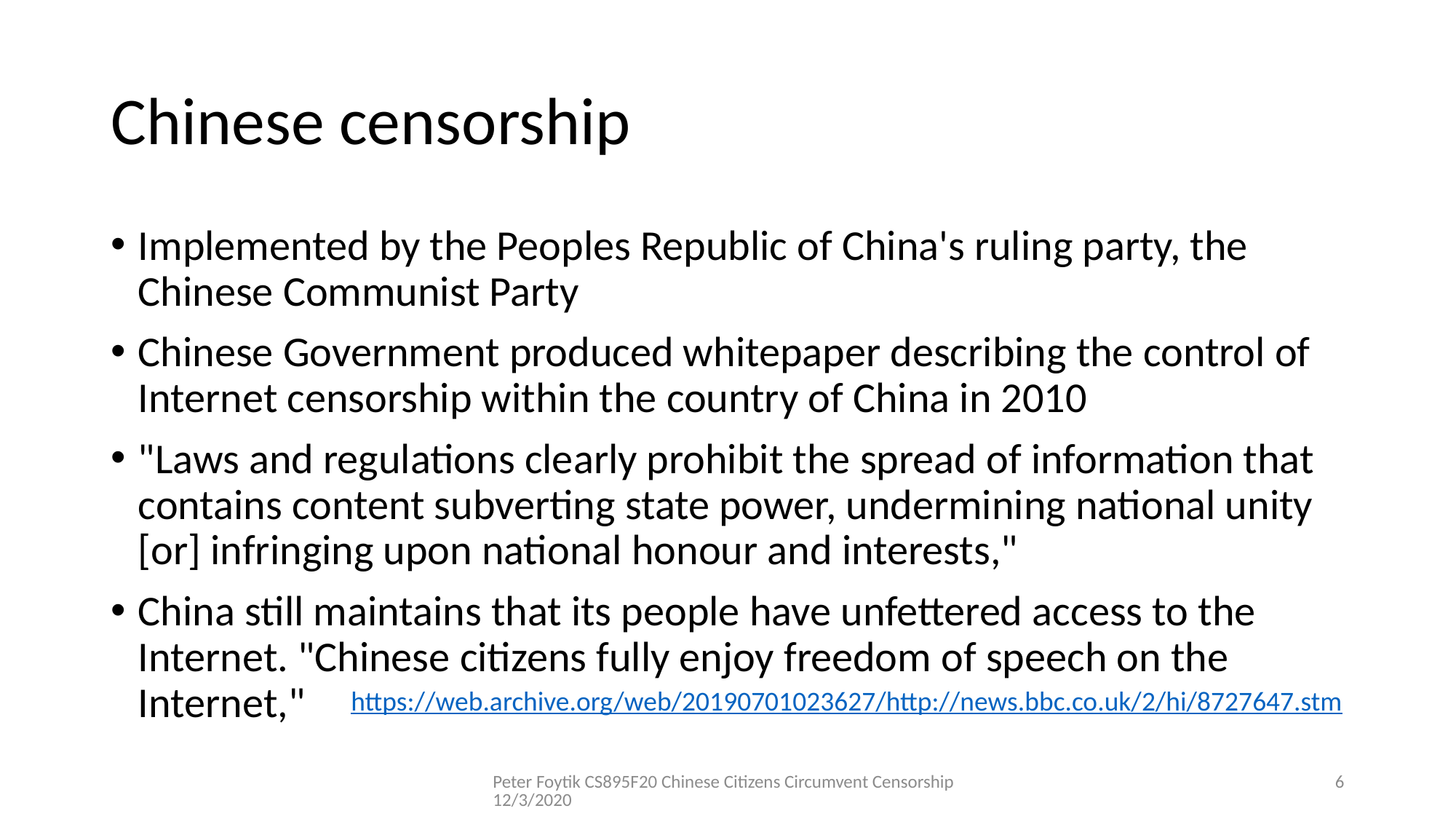

# Chinese censorship
Implemented by the Peoples Republic of China's ruling party, the Chinese Communist Party
Chinese Government produced whitepaper describing the control of Internet censorship within the country of China in 2010
"Laws and regulations clearly prohibit the spread of information that contains content subverting state power, undermining national unity [or] infringing upon national honour and interests,"
China still maintains that its people have unfettered access to the Internet. "Chinese citizens fully enjoy freedom of speech on the Internet,"

https://web.archive.org/web/20190701023627/http://news.bbc.co.uk/2/hi/8727647.stm
Peter Foytik CS895F20 Chinese Citizens Circumvent Censorship 12/3/2020
6